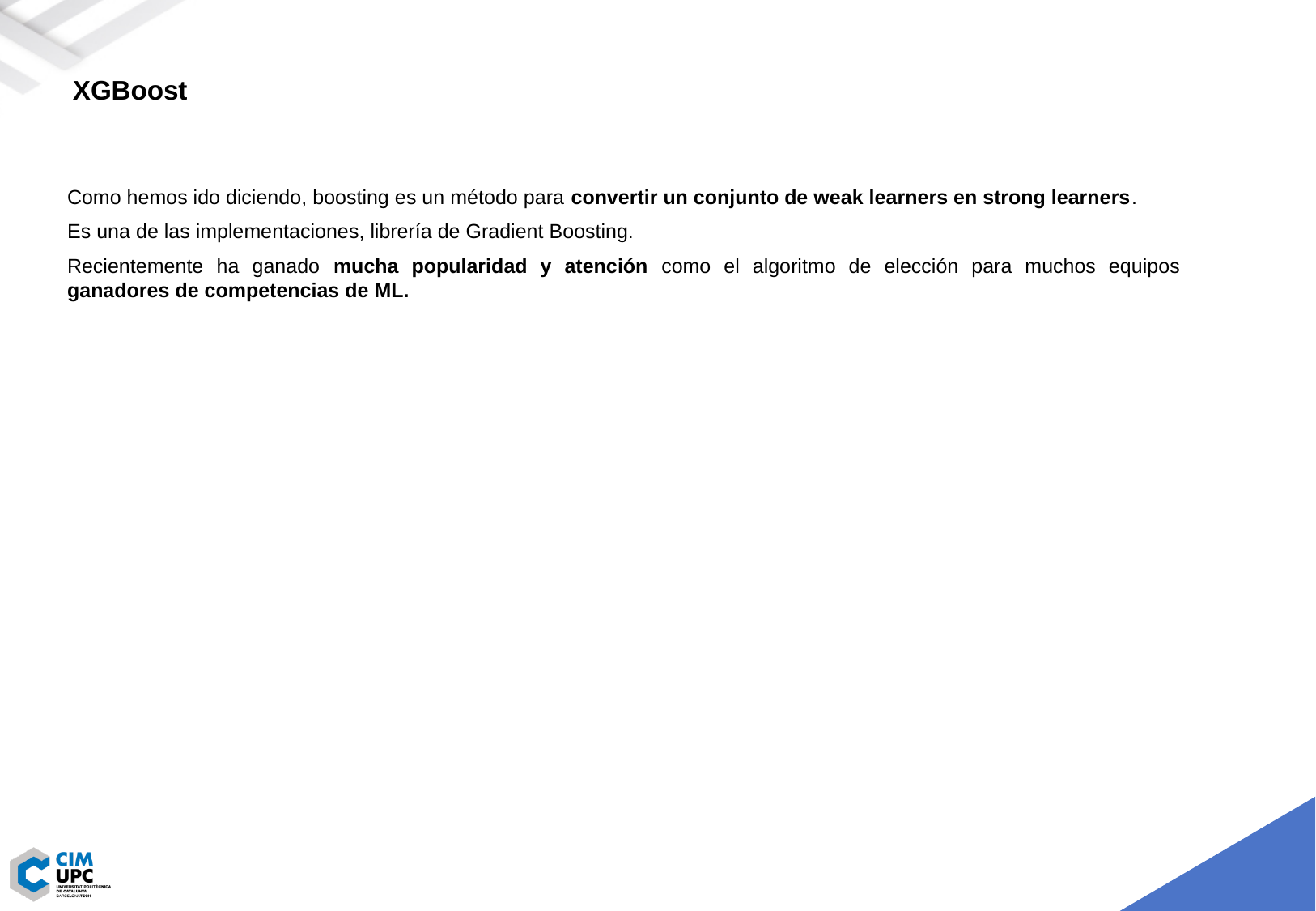

XGBoost

Como hemos ido diciendo, boosting es un método para convertir un conjunto de weak learners en strong learners.
Es una de las implementaciones, librería de Gradient Boosting.
Recientemente ha ganado mucha popularidad y atención como el algoritmo de elección para muchos equipos ganadores de competencias de ML.